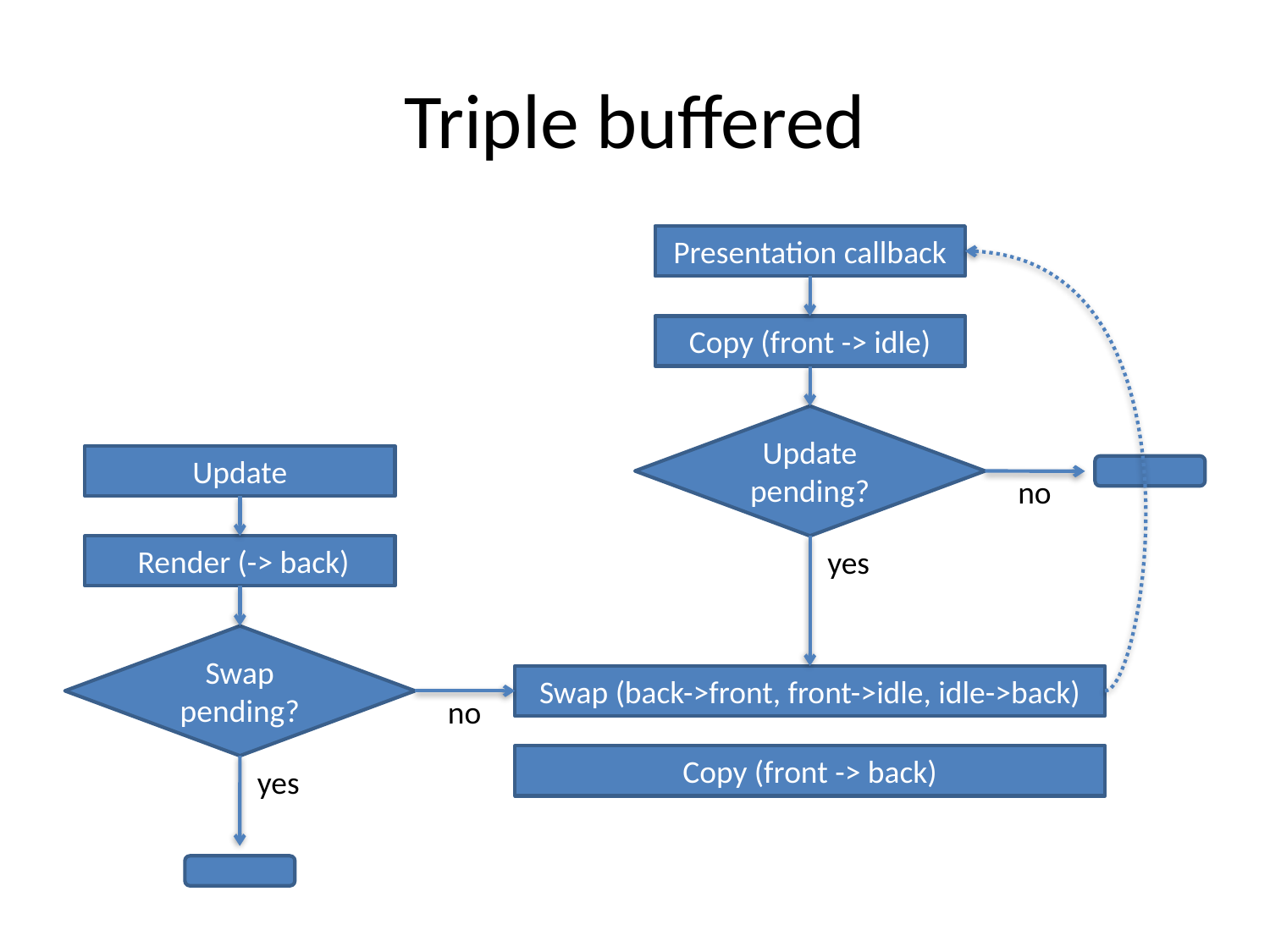

# Triple buffered
Presentation callback
Copy (front -> idle)
Update pending?
Update

no
 Render (-> back)
yes
Swap pending?
Swap (back->front, front->idle, idle->back)
no
Copy (front -> back)
yes